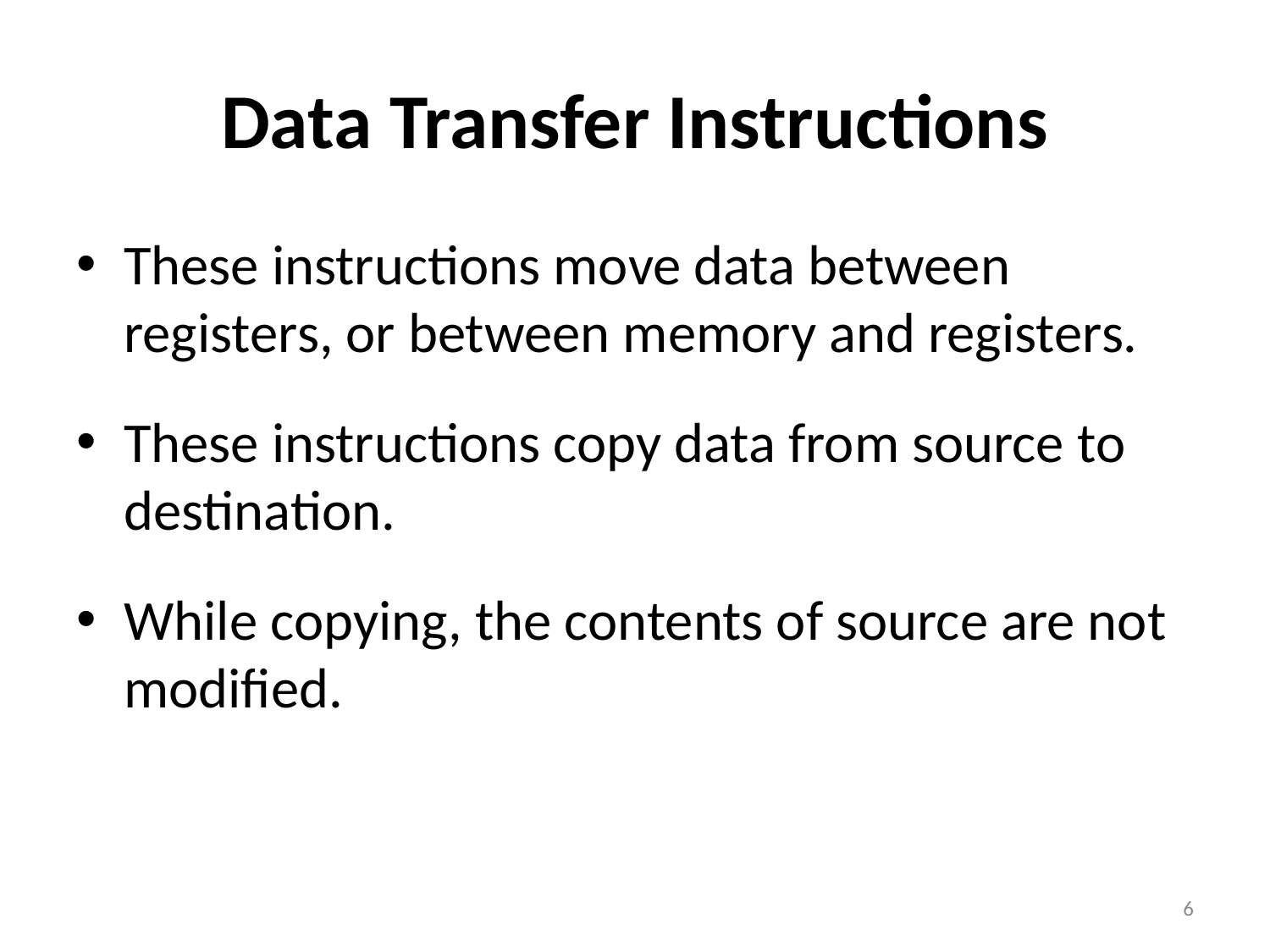

# Data Transfer Instructions
These instructions move data between registers, or between memory and registers.
These instructions copy data from source to destination.
While copying, the contents of source are not modified.

6